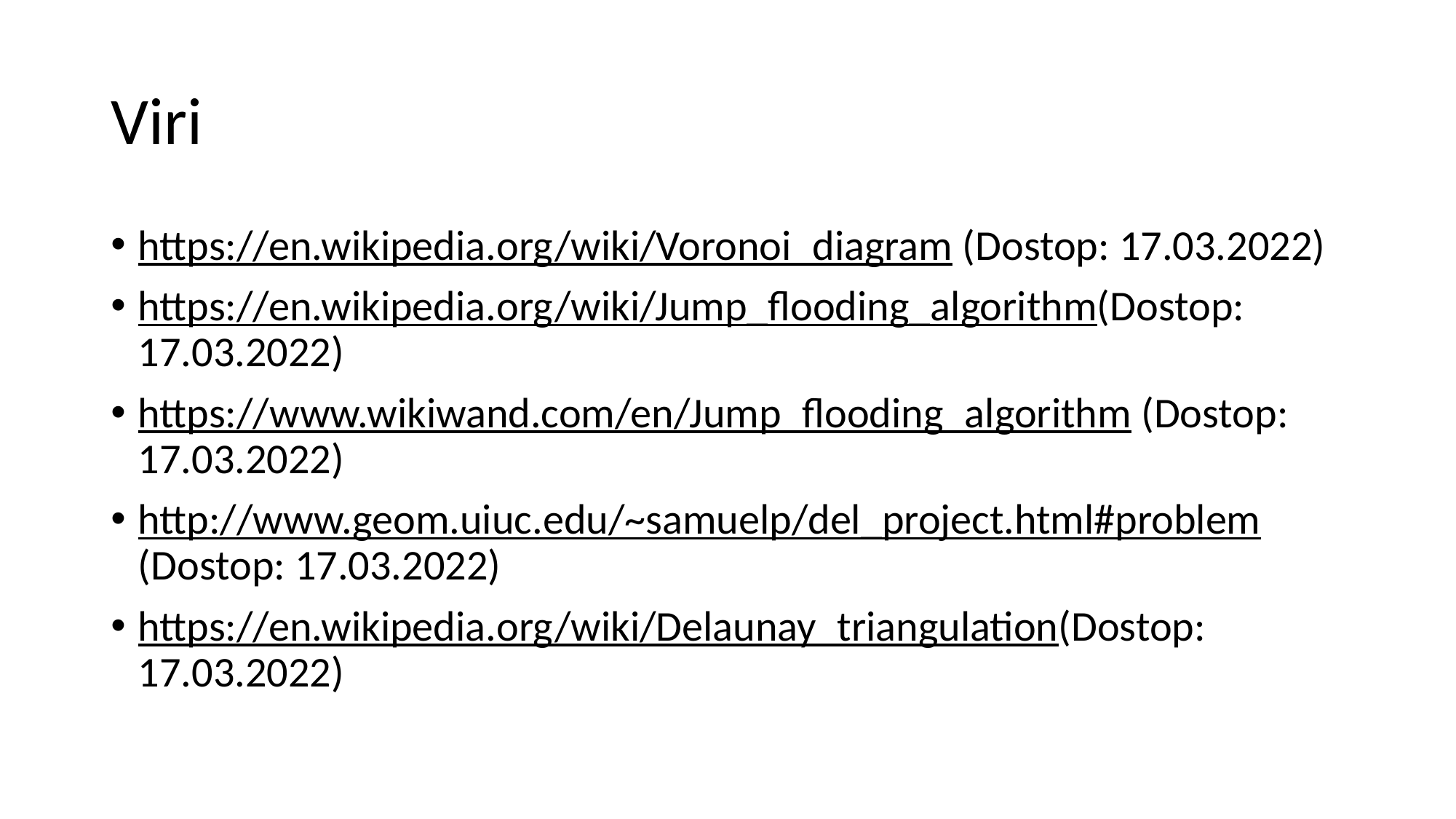

# Viri
https://en.wikipedia.org/wiki/Voronoi_diagram (Dostop: 17.03.2022)
https://en.wikipedia.org/wiki/Jump_flooding_algorithm(Dostop: 17.03.2022)
https://www.wikiwand.com/en/Jump_flooding_algorithm (Dostop: 17.03.2022)
http://www.geom.uiuc.edu/~samuelp/del_project.html#problem (Dostop: 17.03.2022)
https://en.wikipedia.org/wiki/Delaunay_triangulation(Dostop: 17.03.2022)